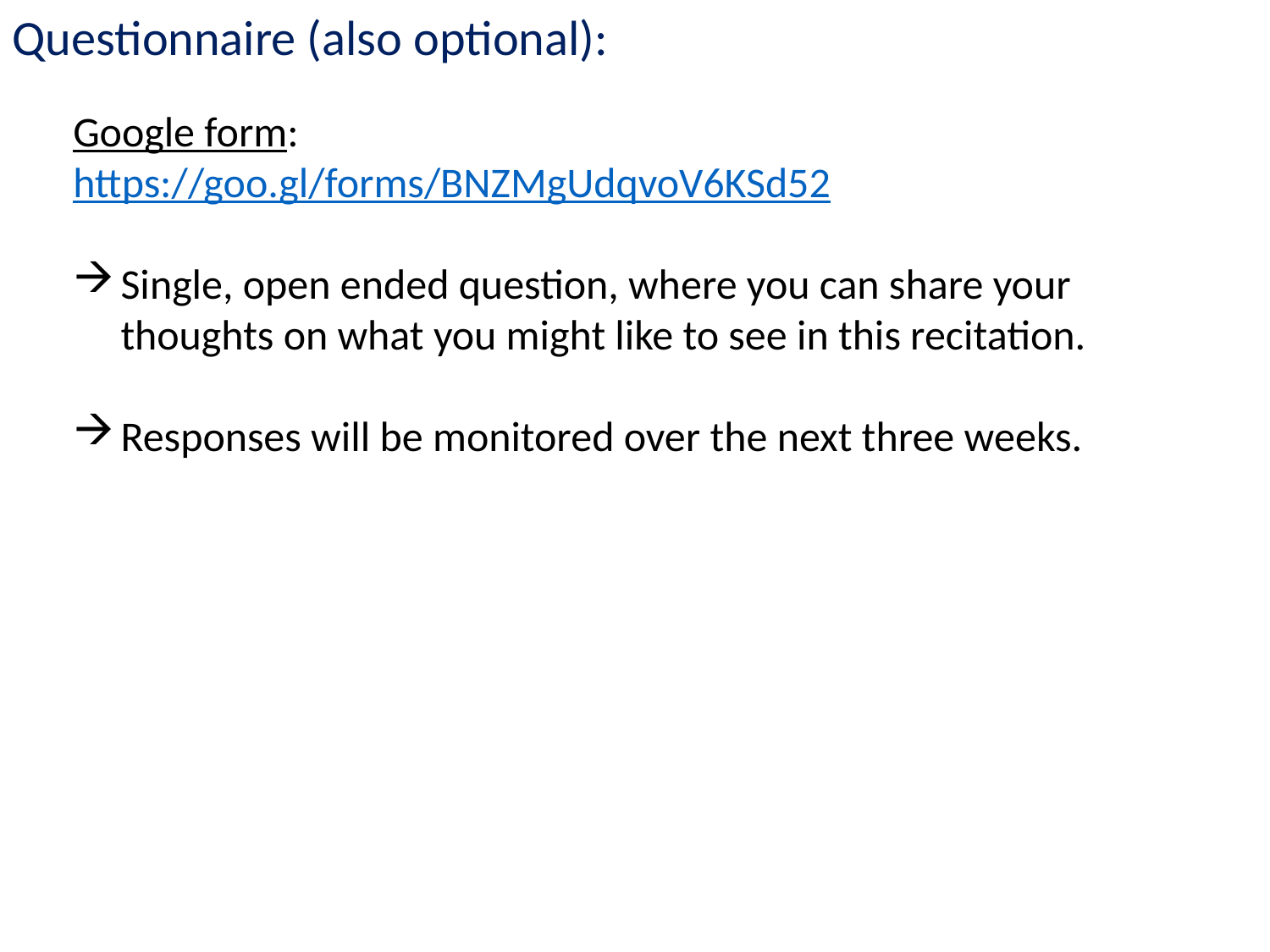

Questionnaire (also optional):
Google form:
https://goo.gl/forms/BNZMgUdqvoV6KSd52

Single, open ended question, where you can share your thoughts on what you might like to see in this recitation.

Responses will be monitored over the next three weeks.